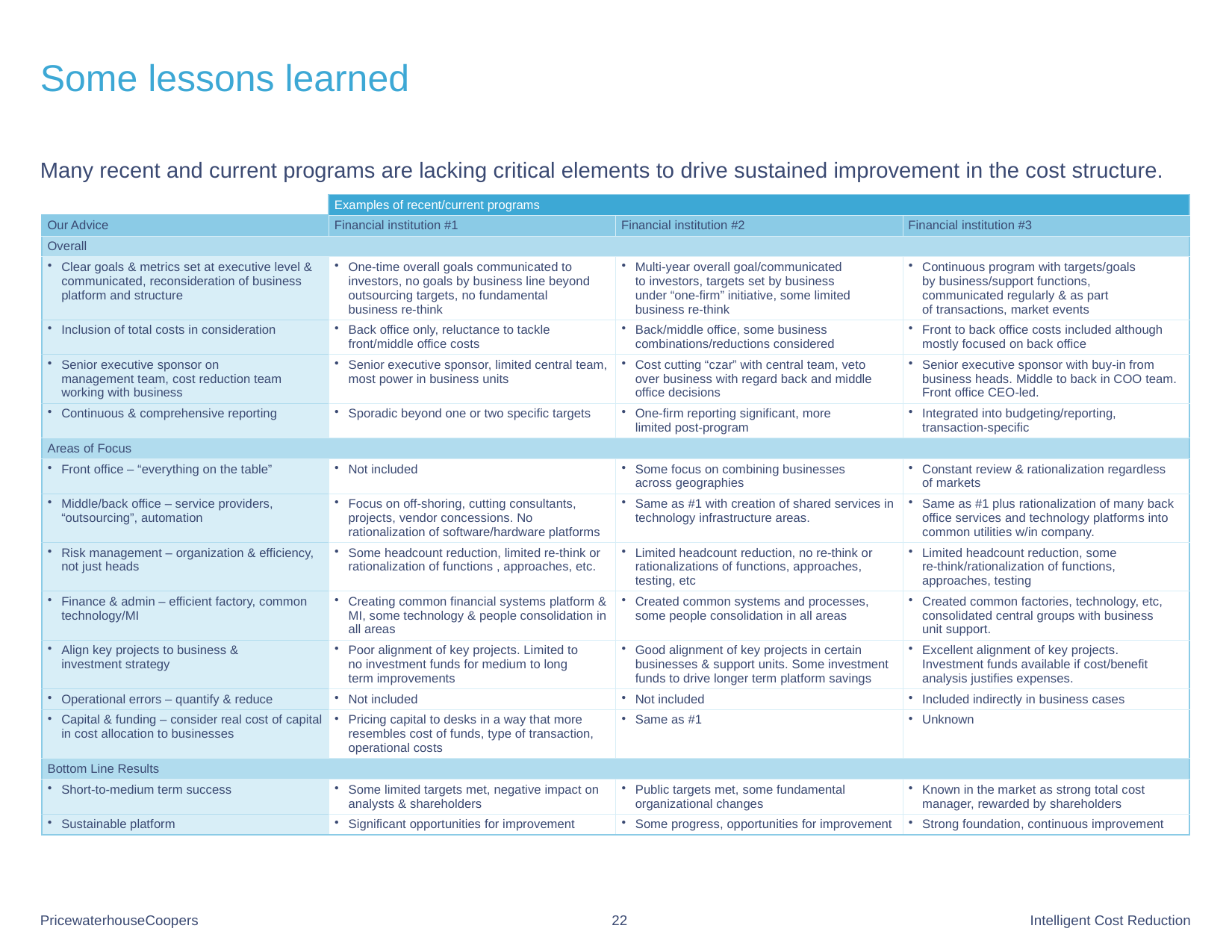

# Some lessons learned
Many recent and current programs are lacking critical elements to drive sustained improvement in the cost structure.
|  | Examples of recent/current programs |  |  |
| --- | --- | --- | --- |
| Our Advice | Financial institution #1 | Financial institution #2 | Financial institution #3 |
| Overall |  |  |  |
| Clear goals & metrics set at executive level & communicated, reconsideration of business platform and structure | One-time overall goals communicated to investors, no goals by business line beyond outsourcing targets, no fundamental business re-think | Multi-year overall goal/communicated to investors, targets set by business under “one-firm” initiative, some limited business re-think | Continuous program with targets/goals by business/support functions, communicated regularly & as part of transactions, market events |
| Inclusion of total costs in consideration | Back office only, reluctance to tackle front/middle office costs | Back/middle office, some business combinations/reductions considered | Front to back office costs included although mostly focused on back office |
| Senior executive sponsor on management team, cost reduction team working with business | Senior executive sponsor, limited central team, most power in business units | Cost cutting “czar” with central team, veto over business with regard back and middle office decisions | Senior executive sponsor with buy-in from business heads. Middle to back in COO team. Front office CEO-led. |
| Continuous & comprehensive reporting | Sporadic beyond one or two specific targets | One-firm reporting significant, more limited post-program | Integrated into budgeting/reporting, transaction-specific |
| Areas of Focus |  |  |  |
| Front office – “everything on the table” | Not included | Some focus on combining businesses across geographies | Constant review & rationalization regardless of markets |
| Middle/back office – service providers, “outsourcing”, automation | Focus on off-shoring, cutting consultants, projects, vendor concessions. No rationalization of software/hardware platforms | Same as #1 with creation of shared services in technology infrastructure areas. | Same as #1 plus rationalization of many back office services and technology platforms into common utilities w/in company. |
| Risk management – organization & efficiency, not just heads | Some headcount reduction, limited re-think or rationalization of functions , approaches, etc. | Limited headcount reduction, no re-think or rationalizations of functions, approaches, testing, etc | Limited headcount reduction, some re-think/rationalization of functions, approaches, testing |
| Finance & admin – efficient factory, common technology/MI | Creating common financial systems platform & MI, some technology & people consolidation in all areas | Created common systems and processes, some people consolidation in all areas | Created common factories, technology, etc, consolidated central groups with business unit support. |
| Align key projects to business & investment strategy | Poor alignment of key projects. Limited to no investment funds for medium to long term improvements | Good alignment of key projects in certain businesses & support units. Some investment funds to drive longer term platform savings | Excellent alignment of key projects. Investment funds available if cost/benefit analysis justifies expenses. |
| Operational errors – quantify & reduce | Not included | Not included | Included indirectly in business cases |
| Capital & funding – consider real cost of capital in cost allocation to businesses | Pricing capital to desks in a way that more resembles cost of funds, type of transaction, operational costs | Same as #1 | Unknown |
| Bottom Line Results |  |  |  |
| Short-to-medium term success | Some limited targets met, negative impact on analysts & shareholders | Public targets met, some fundamental organizational changes | Known in the market as strong total cost manager, rewarded by shareholders |
| Sustainable platform | Significant opportunities for improvement | Some progress, opportunities for improvement | Strong foundation, continuous improvement |
22